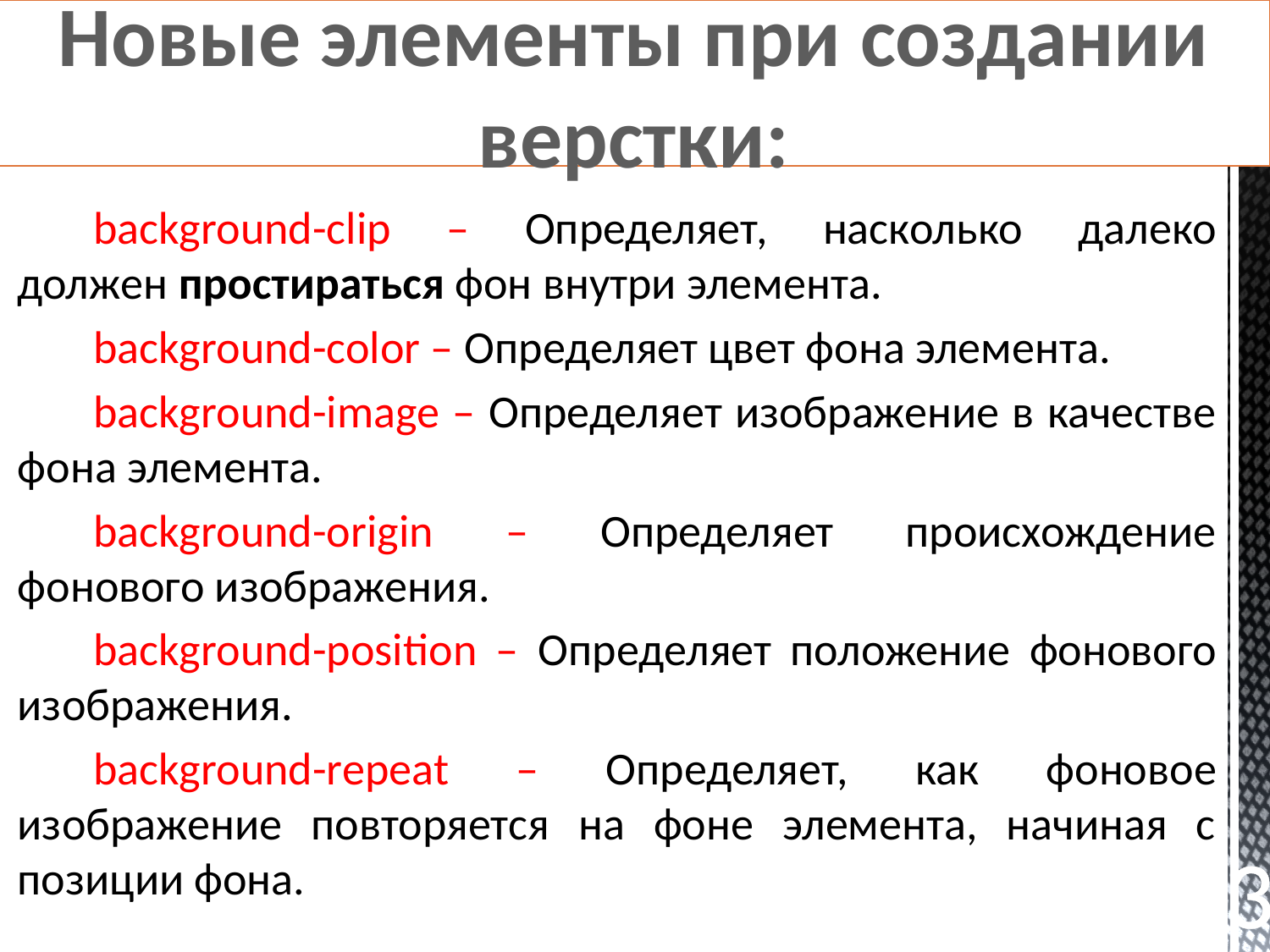

Новые элементы при создании верстки:

background-clip – Определяет, насколько далеко должен простираться фон внутри элемента.
background-color – Определяет цвет фона элемента.
background-image – Определяет изображение в качестве фона элемента.
background-origin – Определяет происхождение фонового изображения.
background-position – Определяет положение фонового изображения.
background-repeat – Определяет, как фоновое изображение повторяется на фоне элемента, начиная с позиции фона.

3